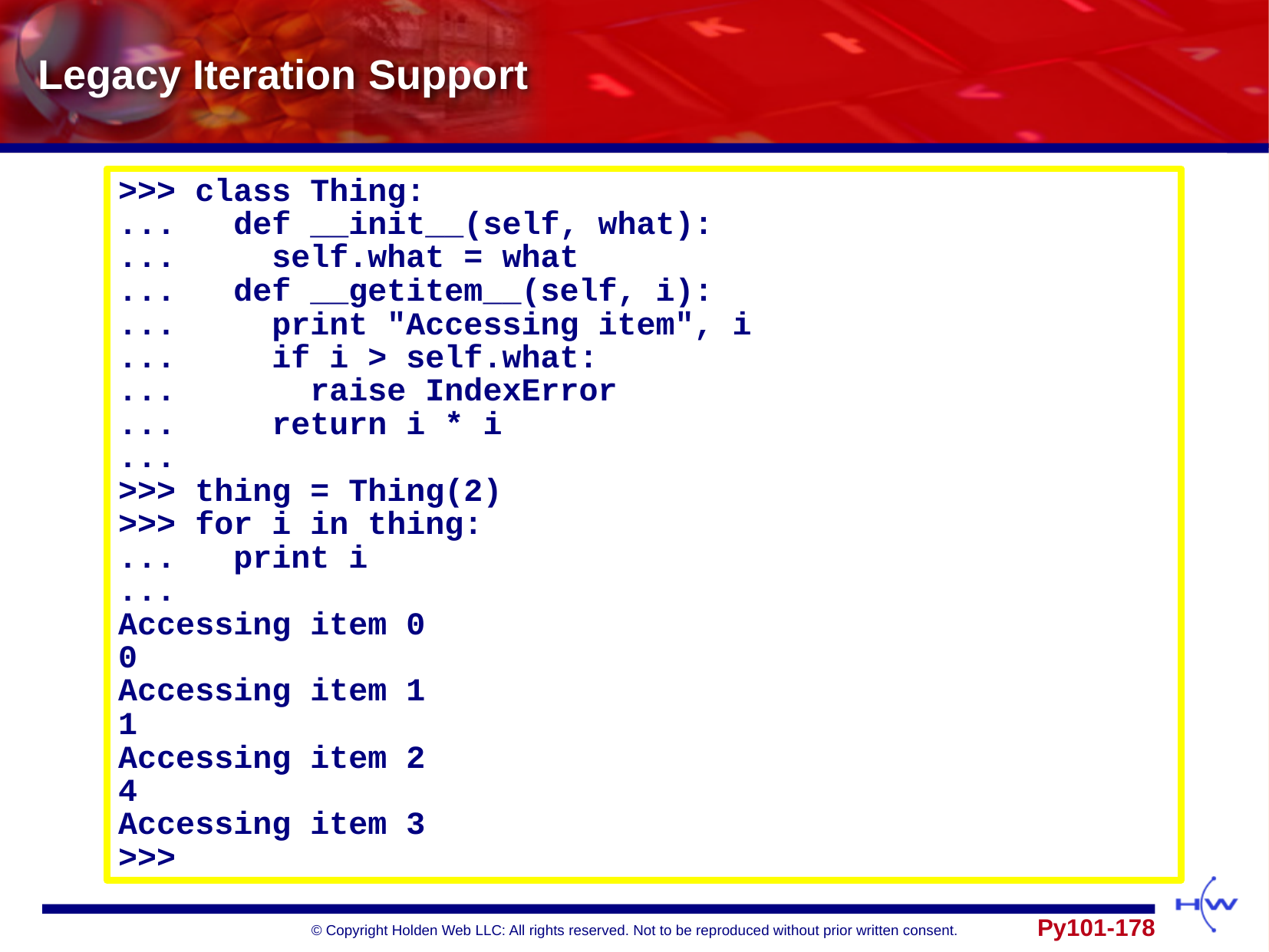

# Legacy Iteration Support
>>> class Thing:
...   def __init__(self, what):
...     self.what = what
...   def __getitem__(self, i):
...     print "Accessing item", i
...     if i > self.what:
...       raise IndexError
...     return i * i
...
>>> thing = Thing(2)
>>> for i in thing:
...   print i
...
Accessing item 0
0
Accessing item 1
1
Accessing item 2
4
Accessing item 3
>>>